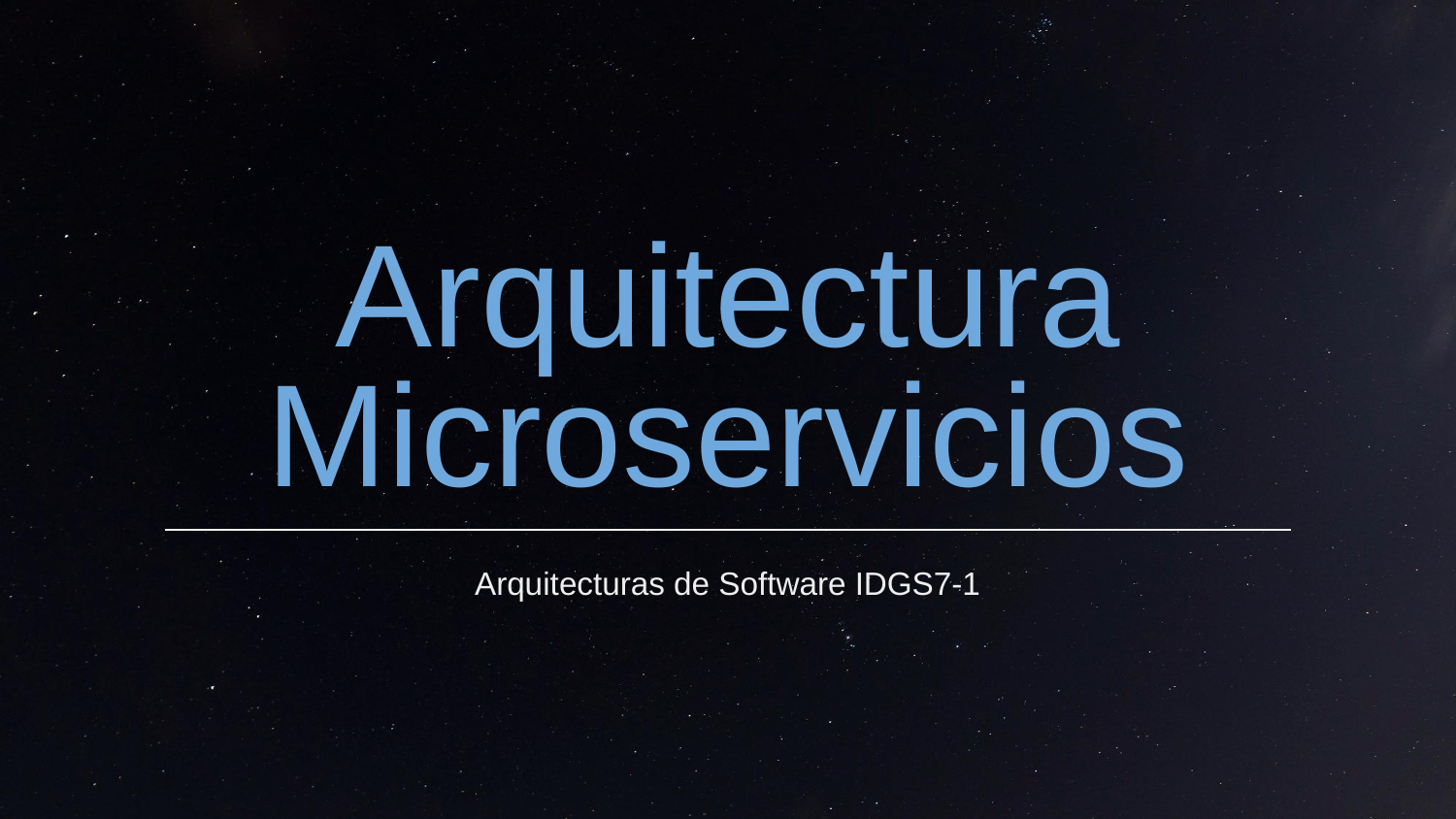

# Arquitectura Microservicios
Arquitecturas de Software IDGS7-1